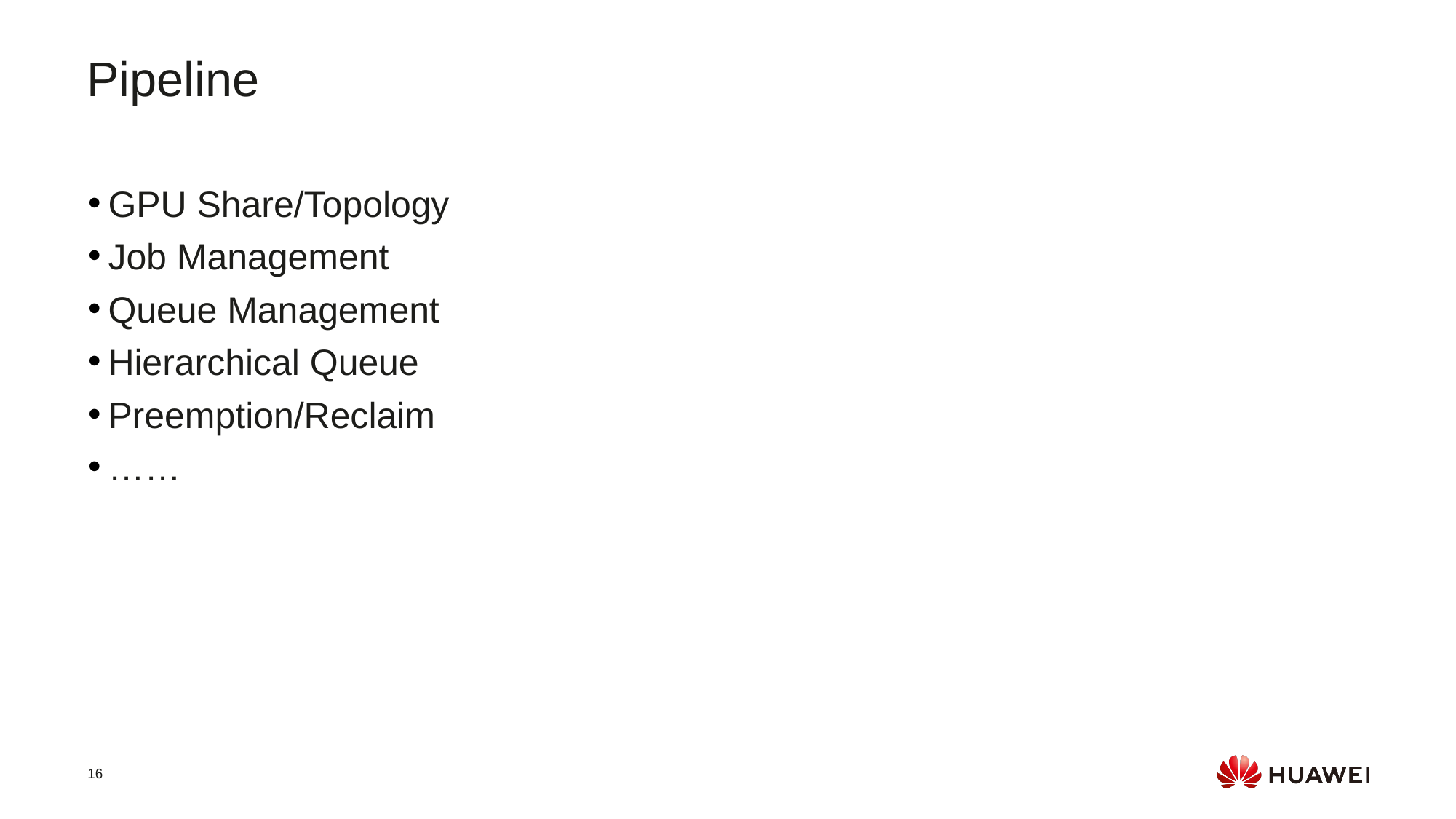

Pipeline
GPU Share/Topology
Job Management
Queue Management
Hierarchical Queue
Preemption/Reclaim
……